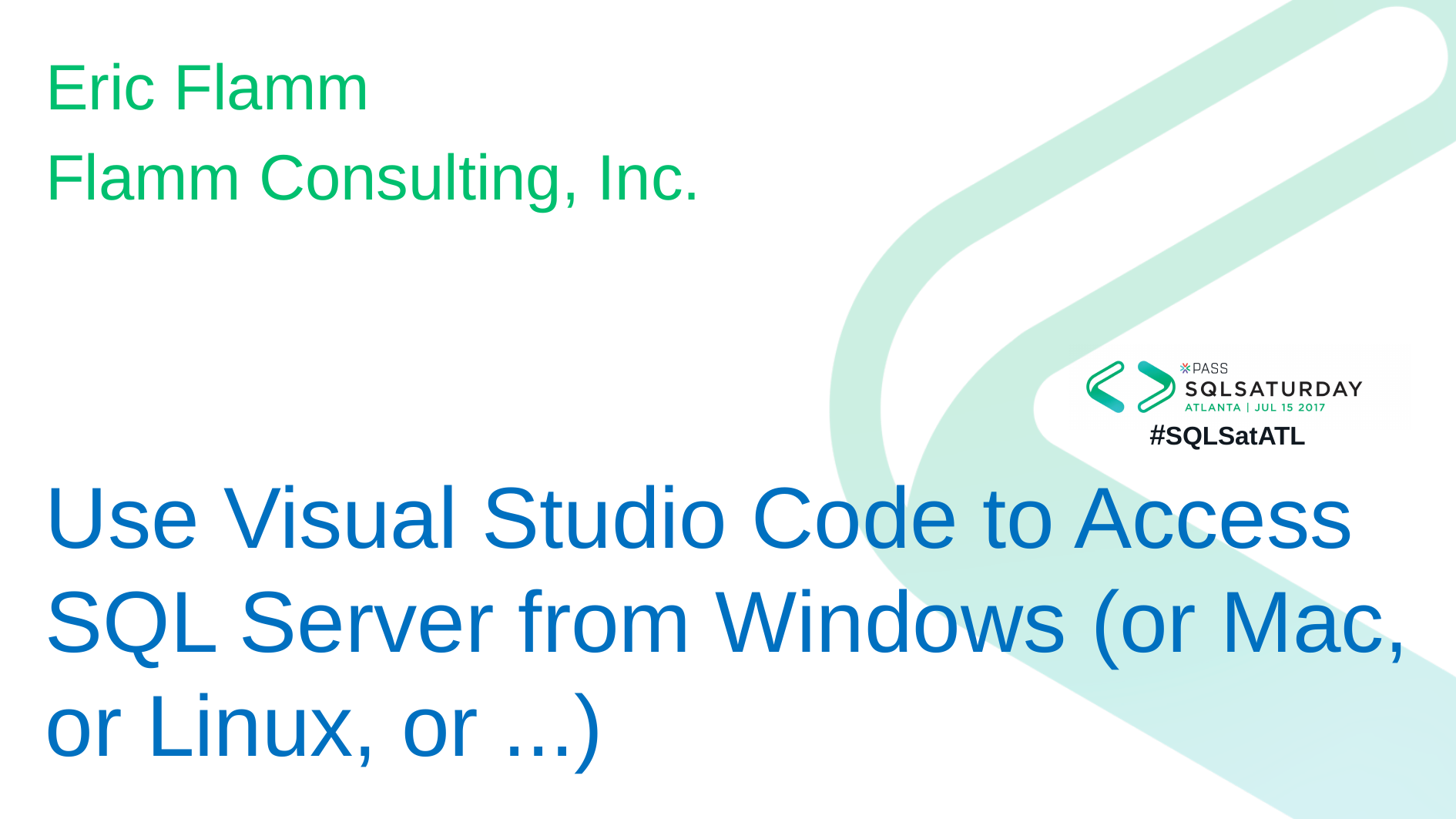

Eric Flamm
Flamm Consulting, Inc.
# Use Visual Studio Code to Access SQL Server from Windows (or Mac, or Linux, or ...)